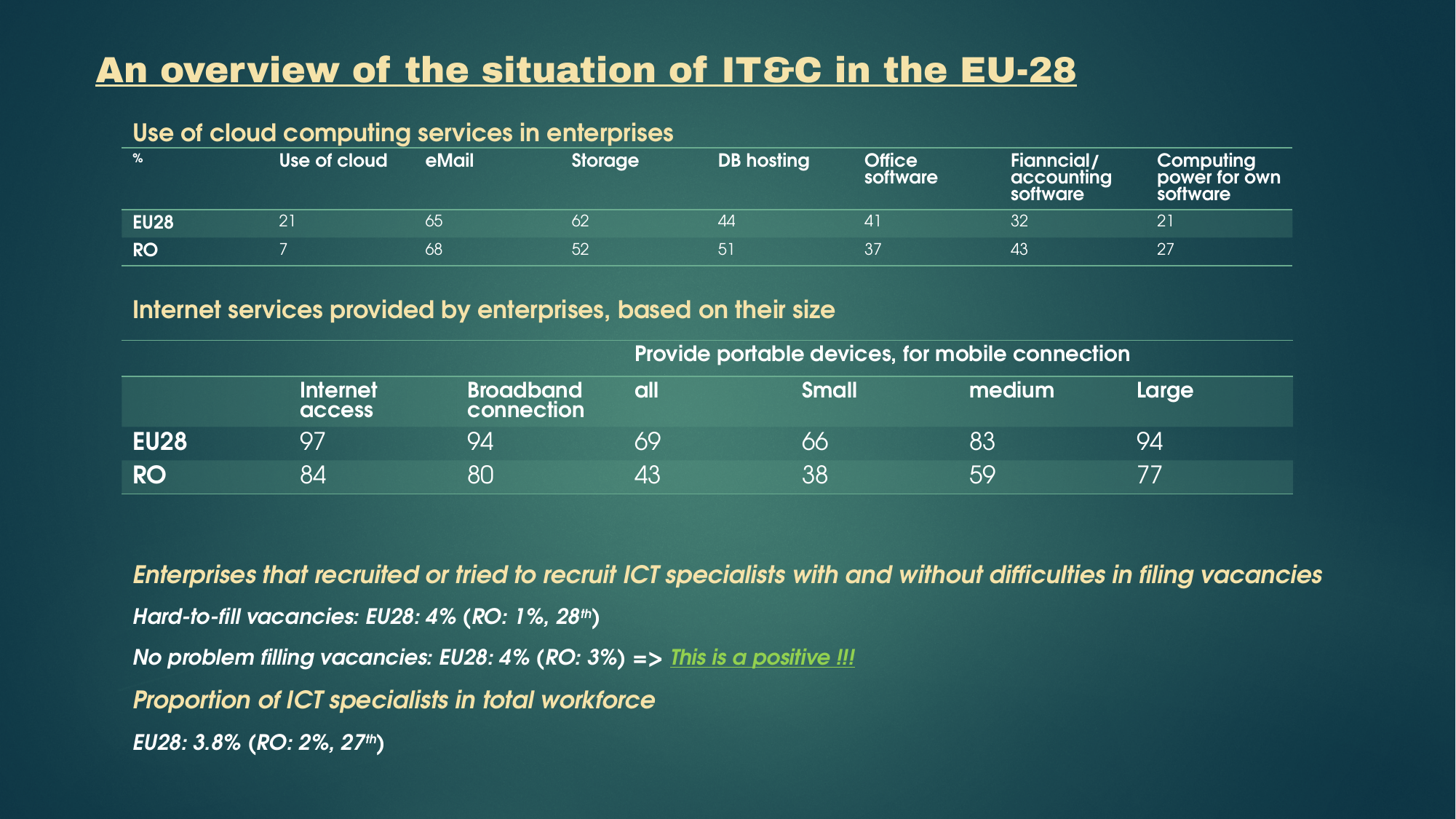

# An overview of the situation of IT&C in the EU-28
Use of cloud computing services in enterprises

Internet services provided by enterprises, based on their size

Enterprises that recruited or tried to recruit ICT specialists with and without difficulties in filing vacancies
Hard-to-fill vacancies: EU28: 4% (RO: 1%, 28th)
No problem filling vacancies: EU28: 4% (RO: 3%) => This is a positive !!!
Proportion of ICT specialists in total workforce
EU28: 3.8% (RO: 2%, 27th)

| % | Use of cloud | eMail | Storage | DB hosting | Office software | Fianncial/accounting software | Computing power for own software |
| --- | --- | --- | --- | --- | --- | --- | --- |
| EU28 | 21 | 65 | 62 | 44 | 41 | 32 | 21 |
| RO | 7 | 68 | 52 | 51 | 37 | 43 | 27 |
|  |  |  | Provide portable devices, for mobile connection |  |  |  |
| --- | --- | --- | --- | --- | --- | --- |
|  | Internet access | Broadband connection | all | Small | medium | Large |
| EU28 | 97 | 94 | 69 | 66 | 83 | 94 |
| RO | 84 | 80 | 43 | 38 | 59 | 77 |